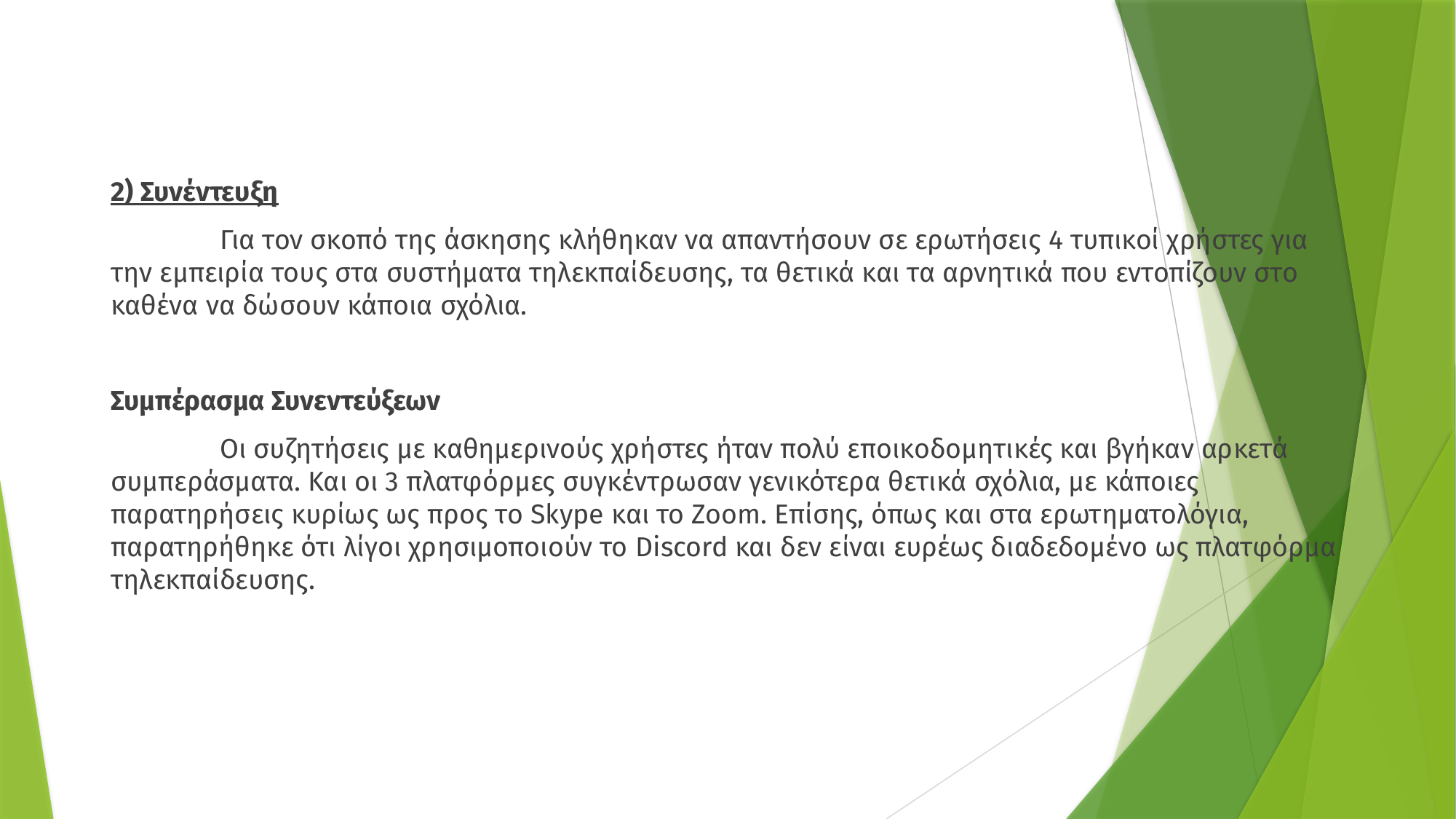

2) Συνέντευξη
	Για τον σκοπό της άσκησης κλήθηκαν να απαντήσουν σε ερωτήσεις 4 τυπικοί χρήστες για την εμπειρία τους στα συστήματα τηλεκπαίδευσης, τα θετικά και τα αρνητικά που εντοπίζουν στο καθένα να δώσουν κάποια σχόλια.

Συμπέρασμα Συνεντεύξεων
	Οι συζητήσεις με καθημερινούς χρήστες ήταν πολύ εποικοδομητικές και βγήκαν αρκετά συμπεράσματα. Και οι 3 πλατφόρμες συγκέντρωσαν γενικότερα θετικά σχόλια, με κάποιες παρατηρήσεις κυρίως ως προς το Skype και το Zoom. Επίσης, όπως και στα ερωτηματολόγια, παρατηρήθηκε ότι λίγοι χρησιμοποιούν το Discord και δεν είναι ευρέως διαδεδομένο ως πλατφόρμα τηλεκπαίδευσης.